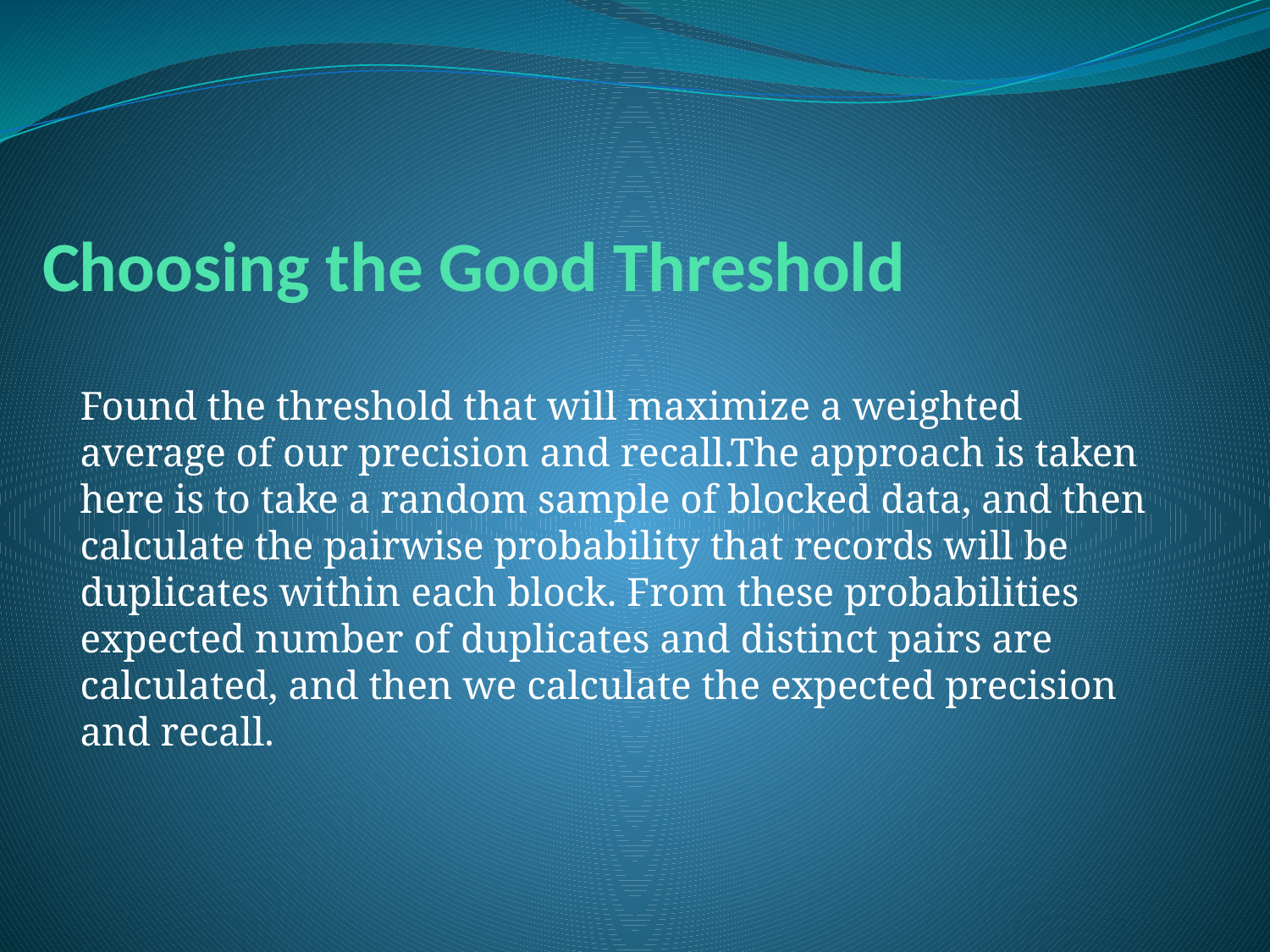

# Choosing the Good Threshold
Found the threshold that will maximize a weighted average of our precision and recall.The approach is taken here is to take a random sample of blocked data, and then calculate the pairwise probability that records will be duplicates within each block. From these probabilities expected number of duplicates and distinct pairs are calculated, and then we calculate the expected precision and recall.